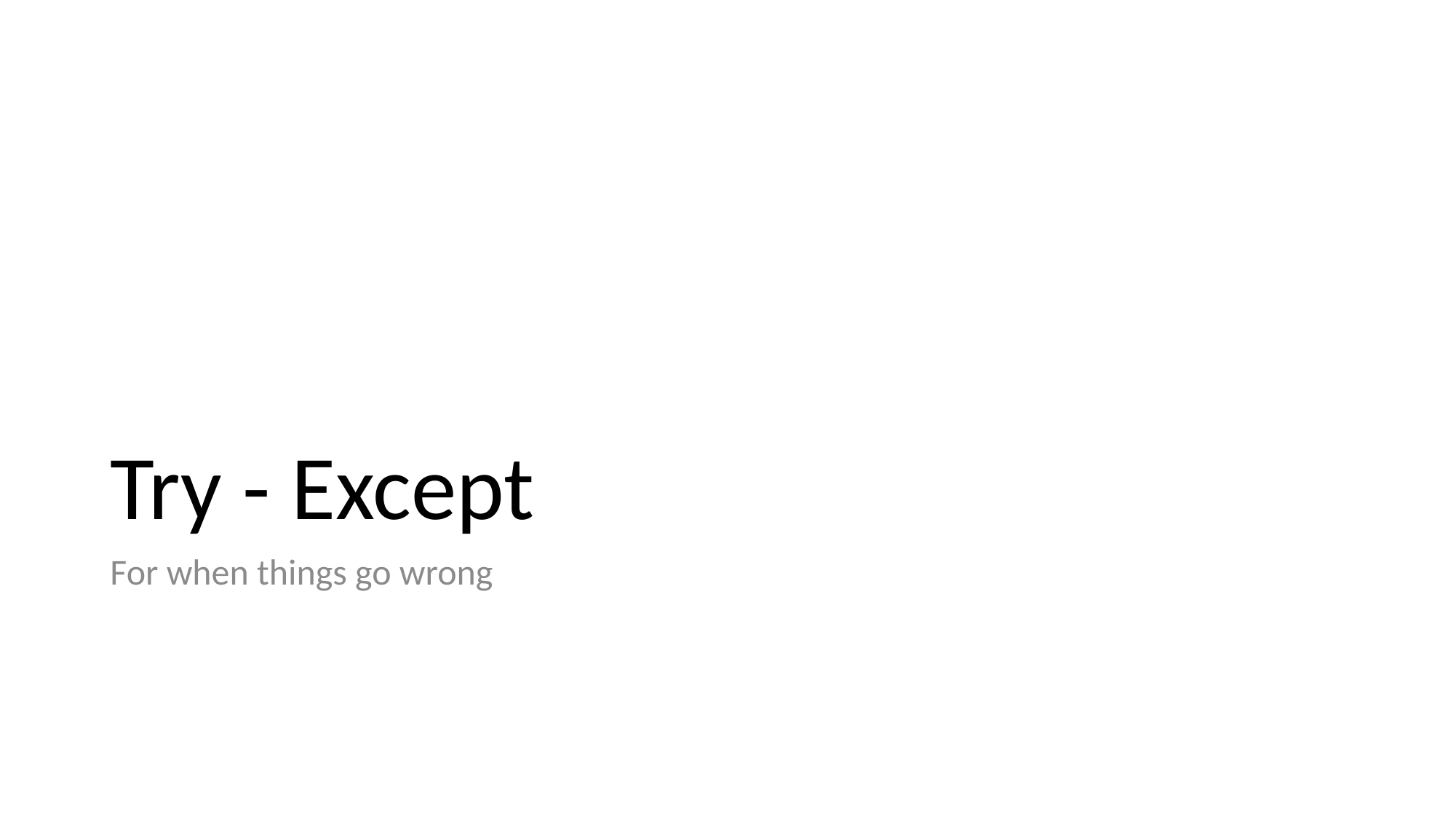

# Try - Except
For when things go wrong